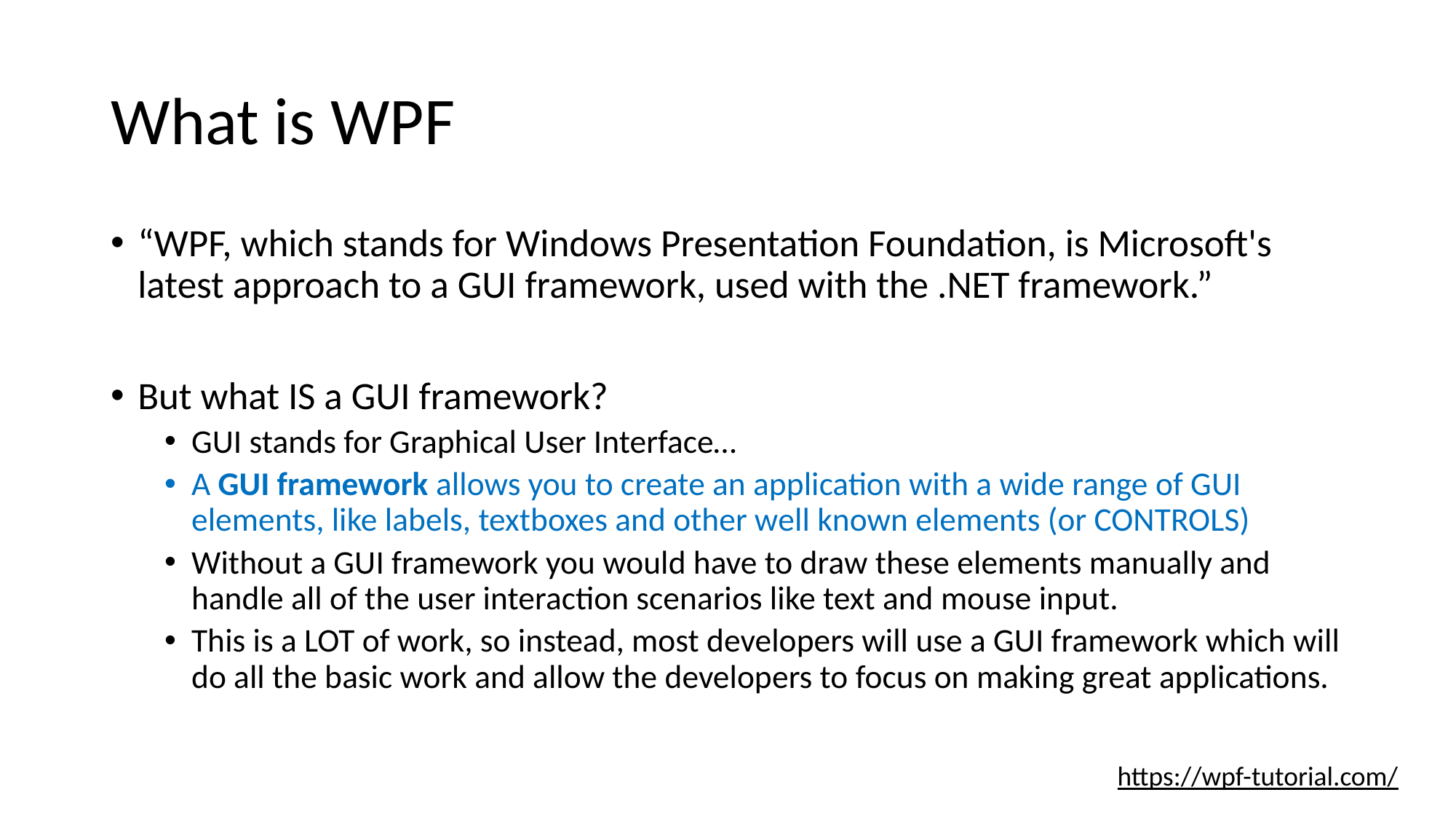

# What is WPF
“WPF, which stands for Windows Presentation Foundation, is Microsoft's latest approach to a GUI framework, used with the .NET framework.”

But what IS a GUI framework?
GUI stands for Graphical User Interface…
A GUI framework allows you to create an application with a wide range of GUI elements, like labels, textboxes and other well known elements (or CONTROLS)
Without a GUI framework you would have to draw these elements manually and handle all of the user interaction scenarios like text and mouse input.
This is a LOT of work, so instead, most developers will use a GUI framework which will do all the basic work and allow the developers to focus on making great applications.
https://wpf-tutorial.com/